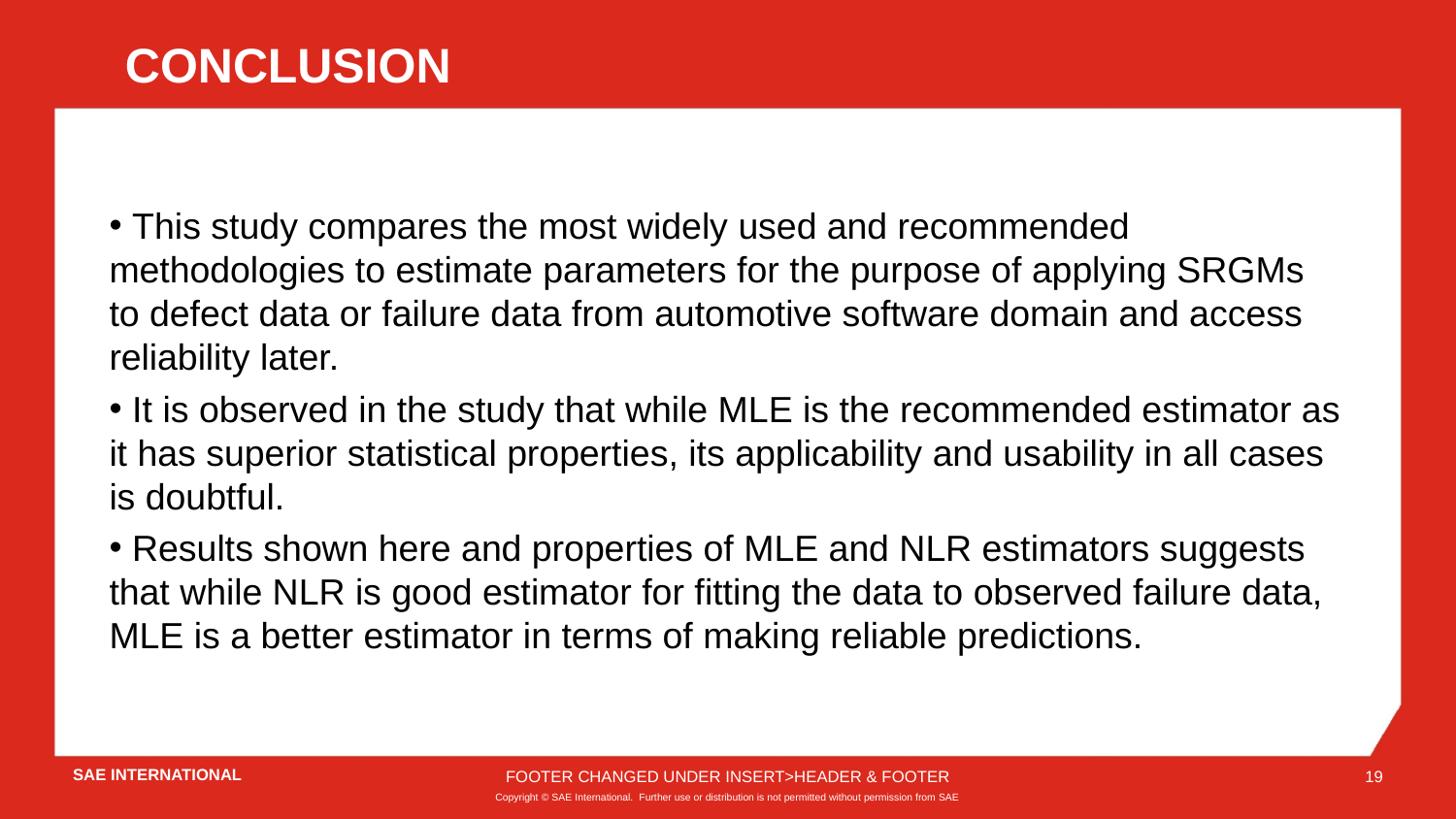

CONCLUSION
 This study compares the most widely used and recommended methodologies to estimate parameters for the purpose of applying SRGMs to defect data or failure data from automotive software domain and access reliability later.
 It is observed in the study that while MLE is the recommended estimator as it has superior statistical properties, its applicability and usability in all cases is doubtful.
 Results shown here and properties of MLE and NLR estimators suggests that while NLR is good estimator for fitting the data to observed failure data, MLE is a better estimator in terms of making reliable predictions.
FOOTER CHANGED UNDER INSERT>HEADER & FOOTER
19